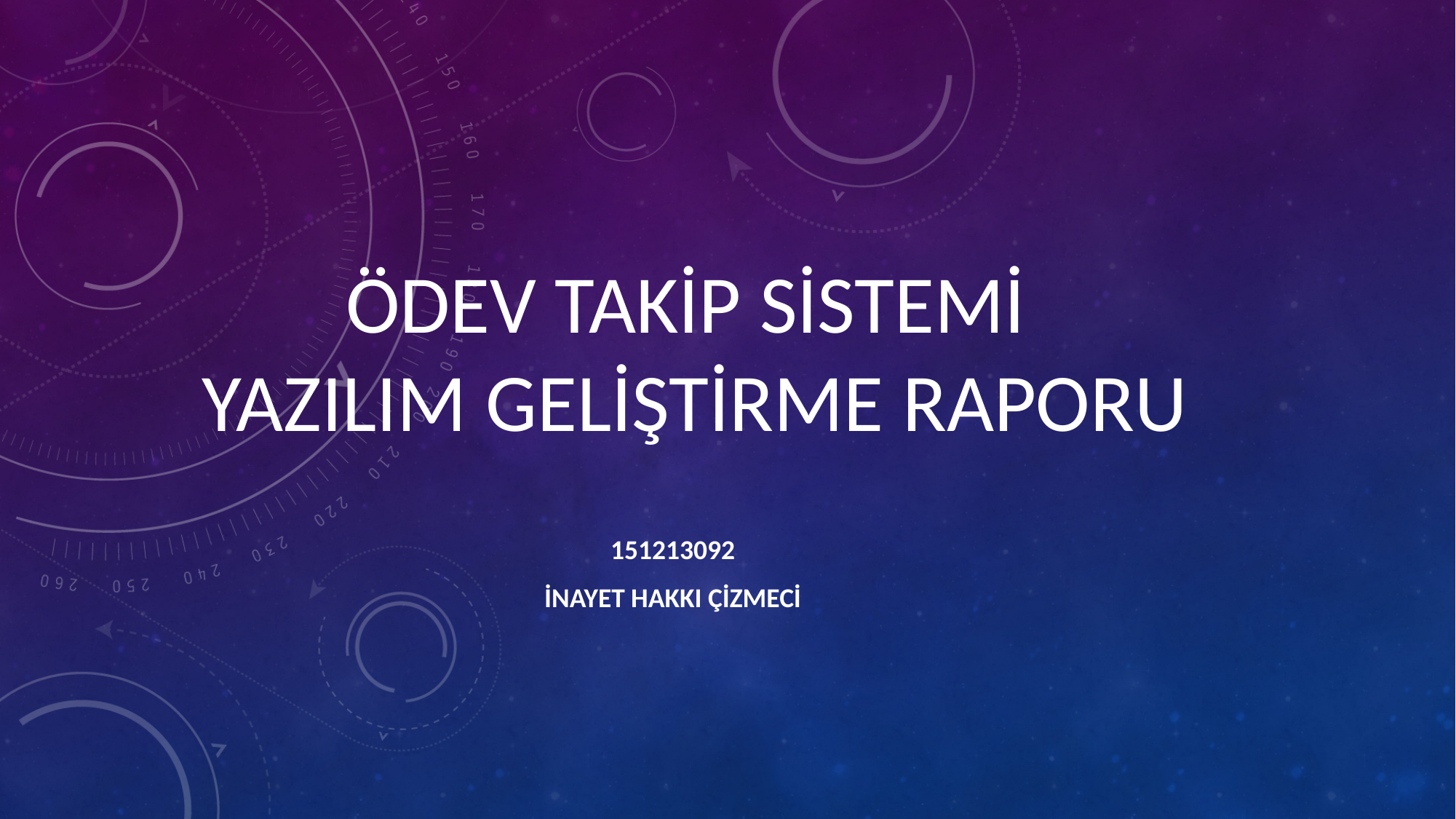

# Ödev Takip Sistemi Yazılım Geliştirme Raporu
151213092
İnayet Hakkı ÇİZMECİ